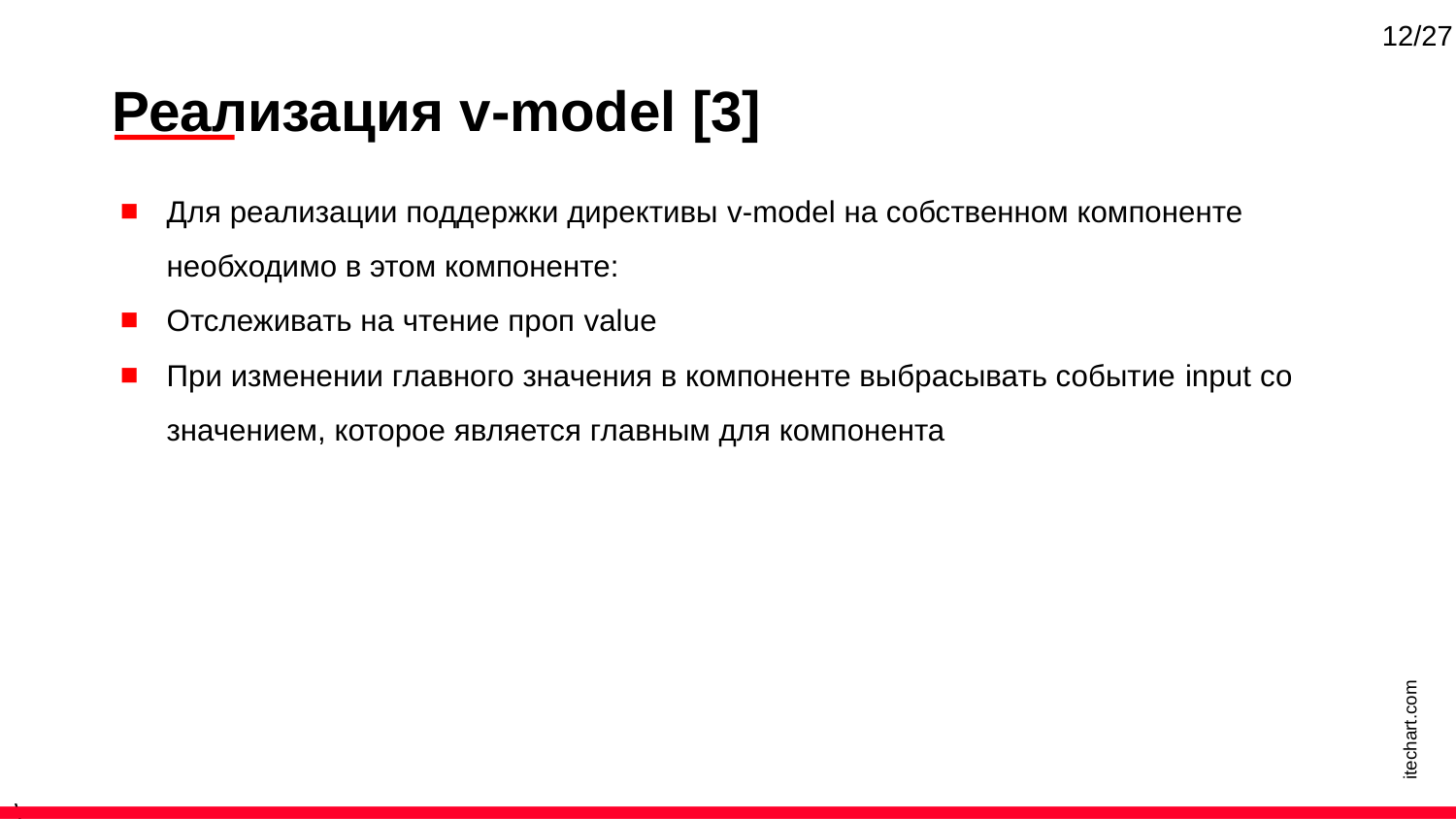

12/27
Реализация v-model [3]

Для реализации поддержки директивы v-model на собственном компоненте необходимо в этом компоненте:
Отслеживать на чтение проп value
При изменении главного значения в компоненте выбрасывать событие input со значением, которое является главным для компонента
itechart.com